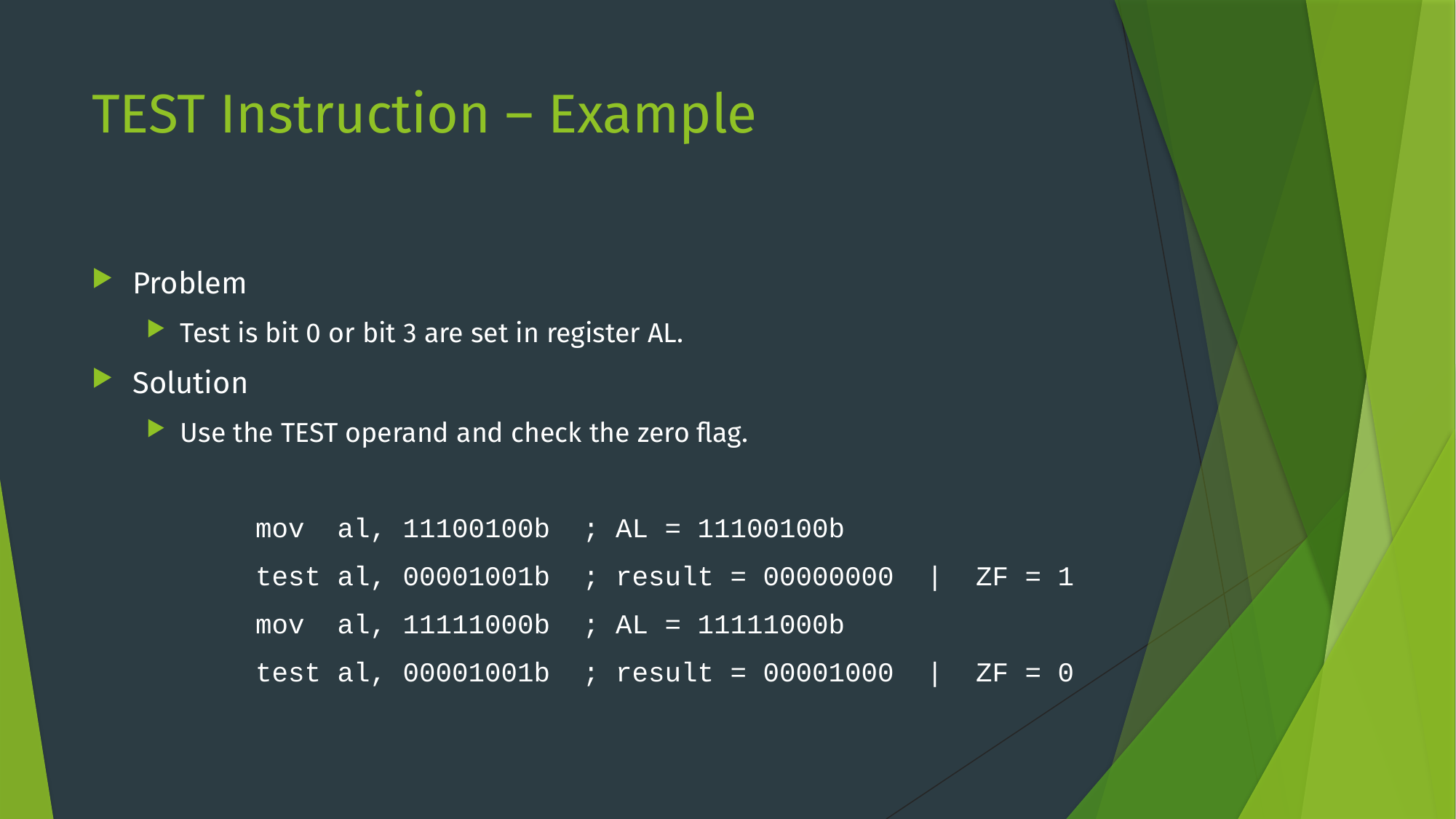

# TEST Instruction – Example
Problem
Test is bit 0 or bit 3 are set in register AL.
Solution
Use the TEST operand and check the zero flag.

	mov  al, 11100100b	; AL = 11100100b
	test al, 00001001b	; result = 00000000  |  ZF = 1
	mov  al, 11111000b  ; AL = 11111000b
	test al, 00001001b	; result = 00001000  |  ZF = 0